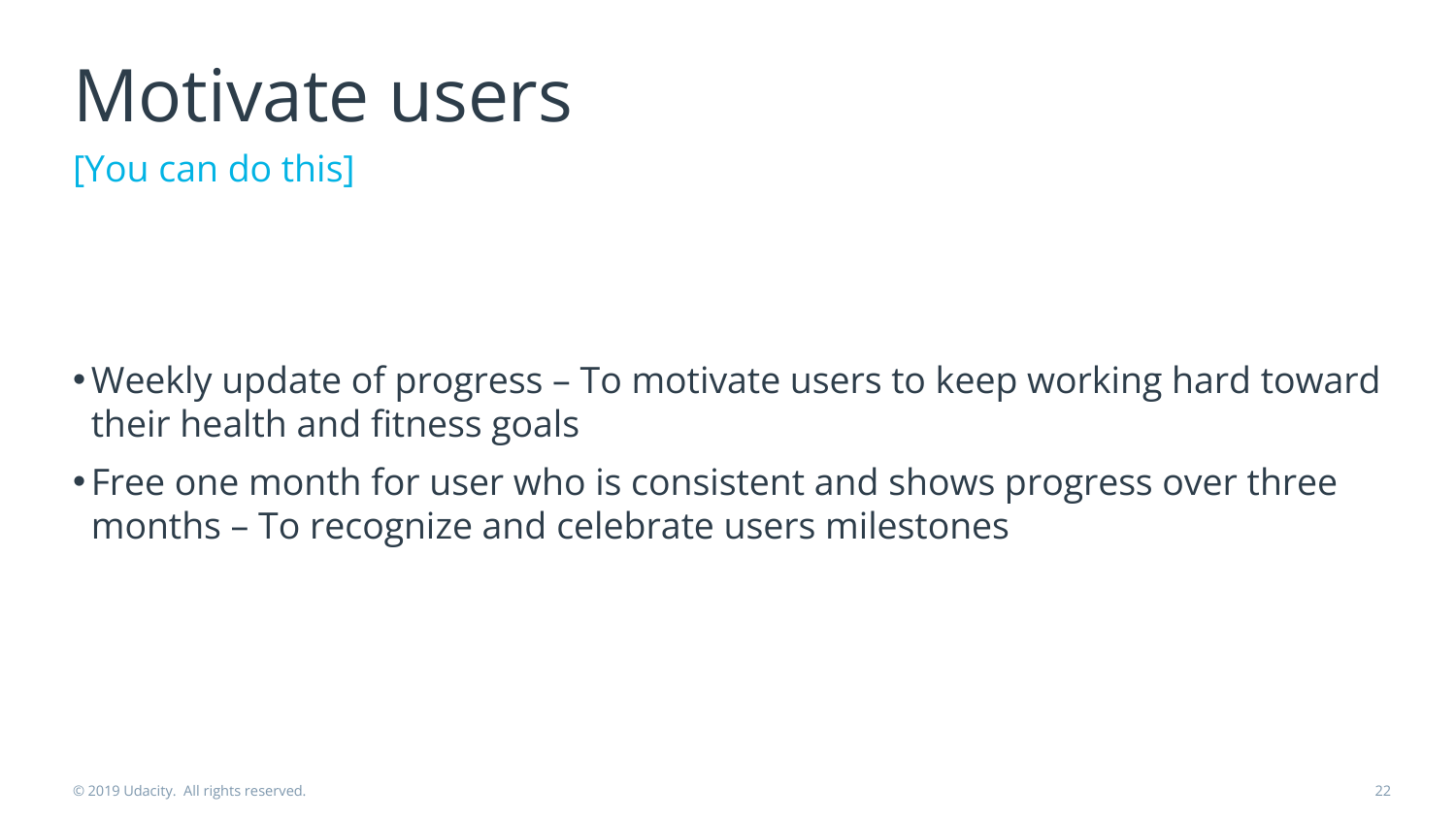

# Motivate users
[You can do this]
Weekly update of progress – To motivate users to keep working hard toward their health and fitness goals
Free one month for user who is consistent and shows progress over three months – To recognize and celebrate users milestones
© 2019 Udacity.  All rights reserved.
22